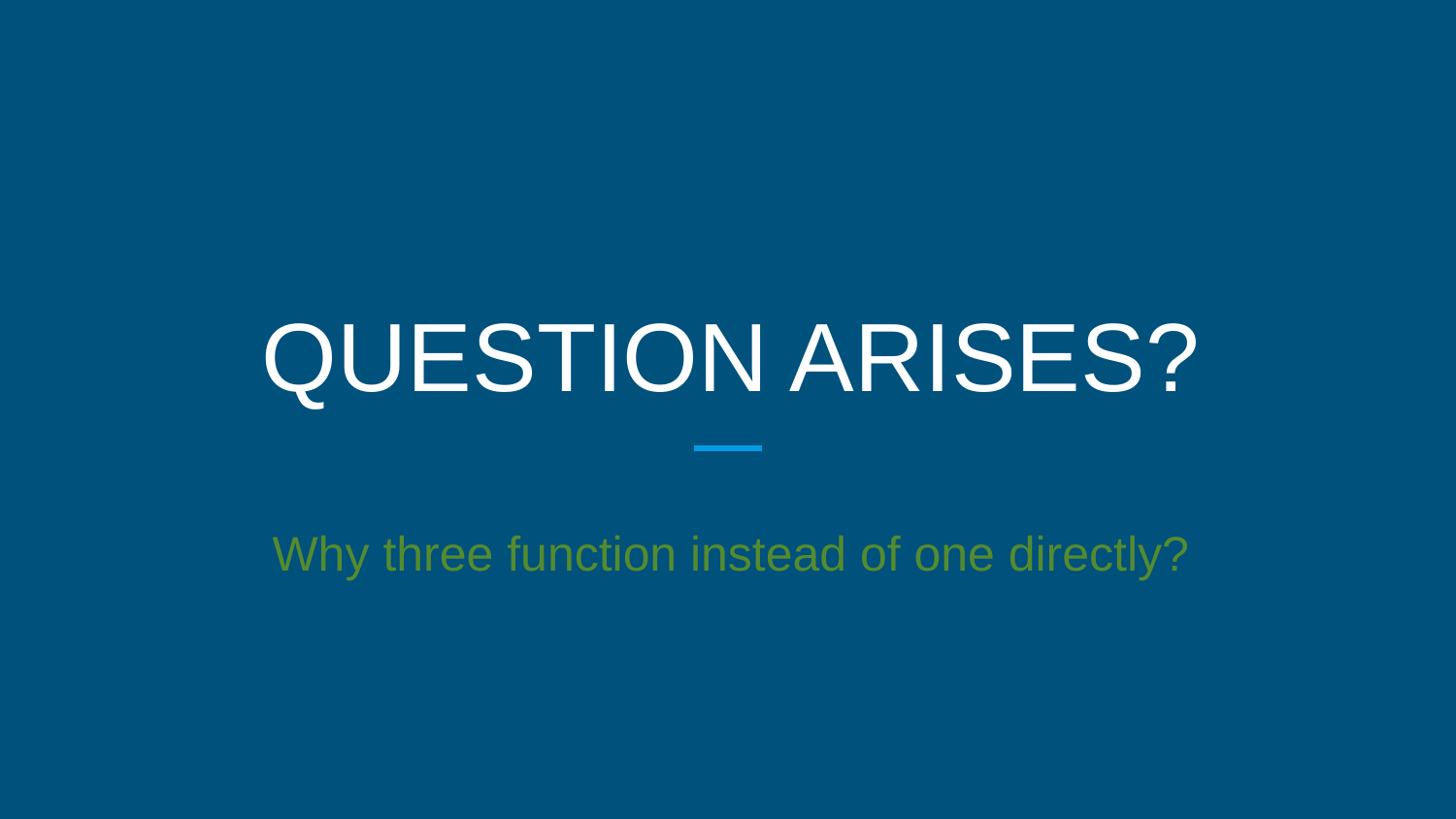

# QUESTION ARISES?
Why three function instead of one directly?